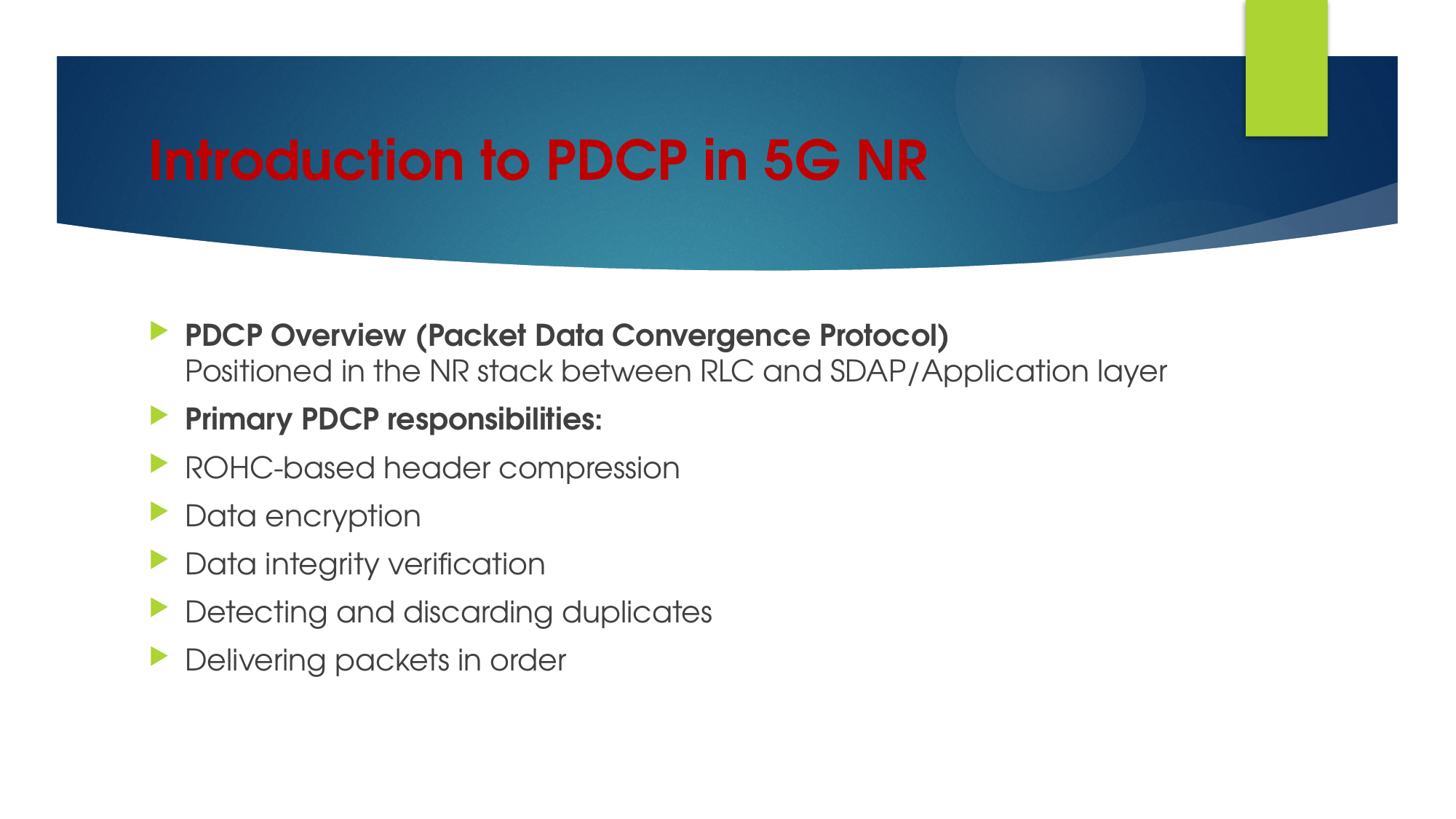

# Introduction to PDCP in 5G NR
PDCP Overview (Packet Data Convergence Protocol)
Positioned in the NR stack between RLC and SDAP/Application layer
Primary PDCP responsibilities:
ROHC-based header compression
Data encryption
Data integrity verification
Detecting and discarding duplicates
Delivering packets in order